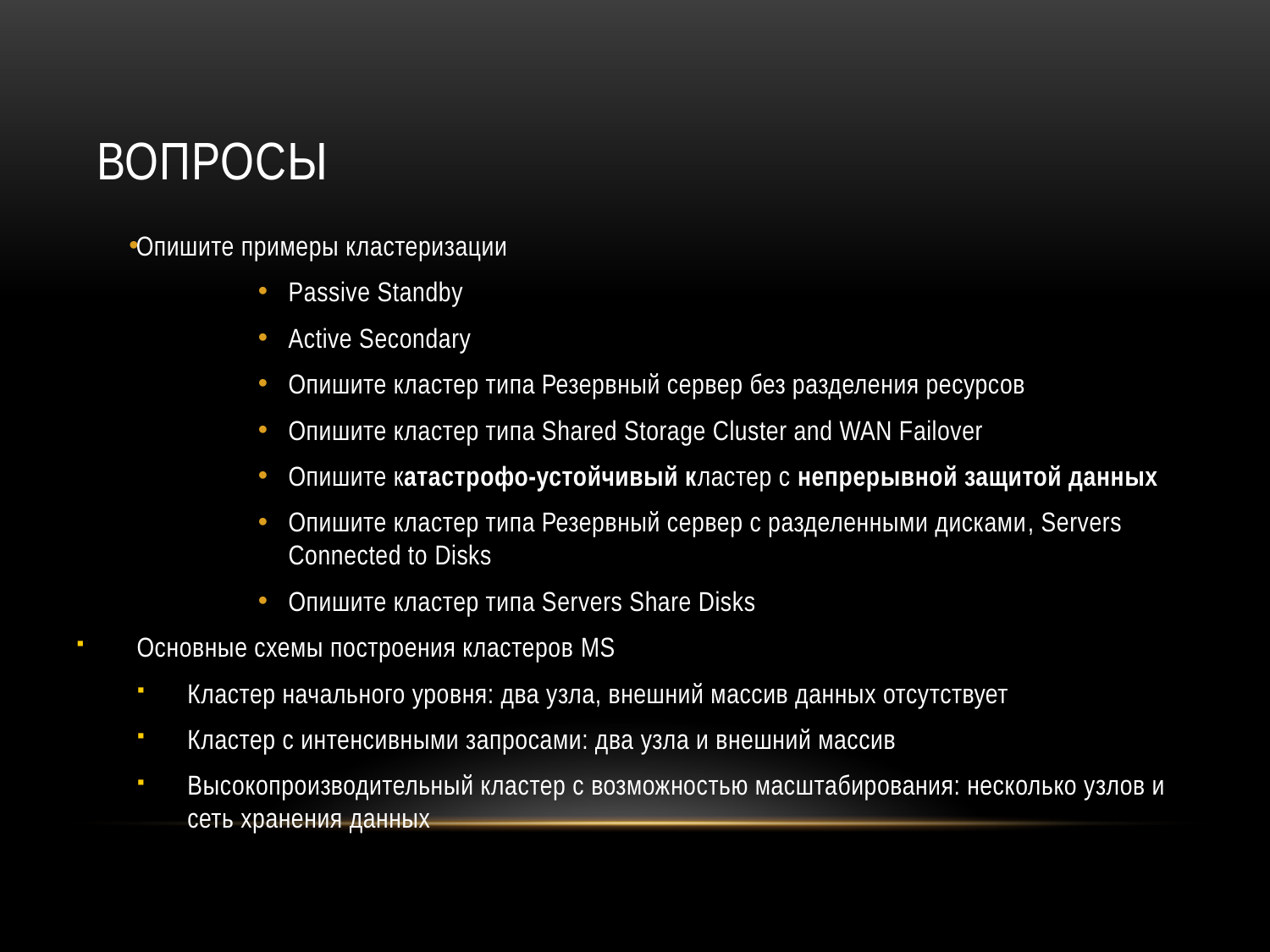

# Вопросы
Опишите примеры кластеризации
Passive Standby
Active Secondary
Опишите кластер типа Резервный сервер без разделения ресурсов
Опишите кластер типа Shared Storage Cluster and WAN Failover
Опишите катастрофо-устойчивый кластер с непрерывной защитой данных
Опишите кластер типа Резервный сервер с разделенными дисками, Servers Connected to Disks
Опишите кластер типа Servers Share Disks
Основные схемы построения кластеров MS
Кластер начального уровня: два узла, внешний массив данных отсутствует
Кластер с интенсивными запросами: два узла и внешний массив
Высокопроизводительный кластер с возможностью масштабирования: несколько узлов и сеть хранения данных